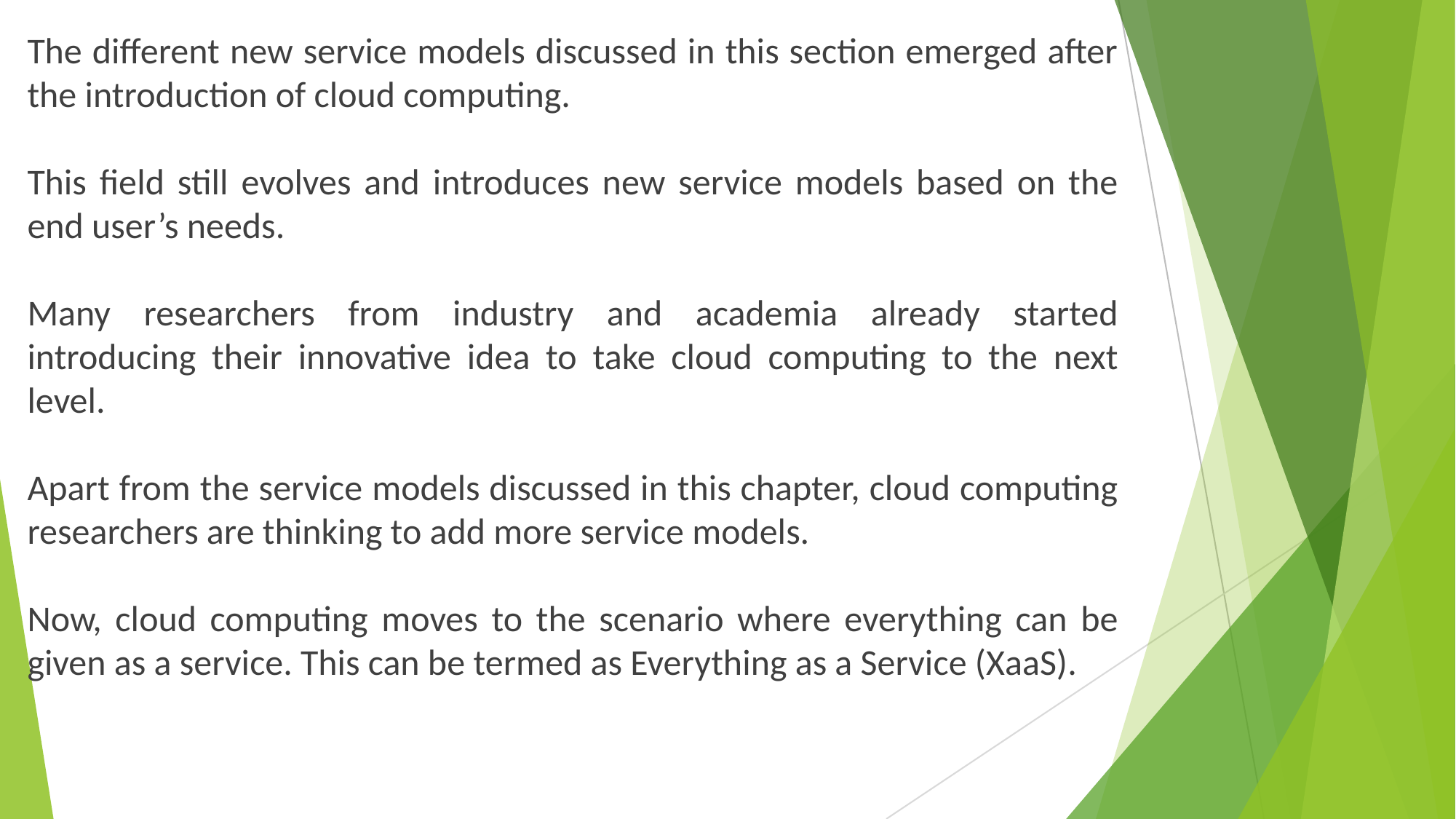

The different new service models discussed in this section emerged after the introduction of cloud computing.

This field still evolves and introduces new service models based on the end user’s needs.

Many researchers from industry and academia already started introducing their innovative idea to take cloud computing to the next level.

Apart from the service models discussed in this chapter, cloud computing researchers are thinking to add more service models.

Now, cloud computing moves to the scenario where everything can be given as a service. This can be termed as Everything as a Service (XaaS).